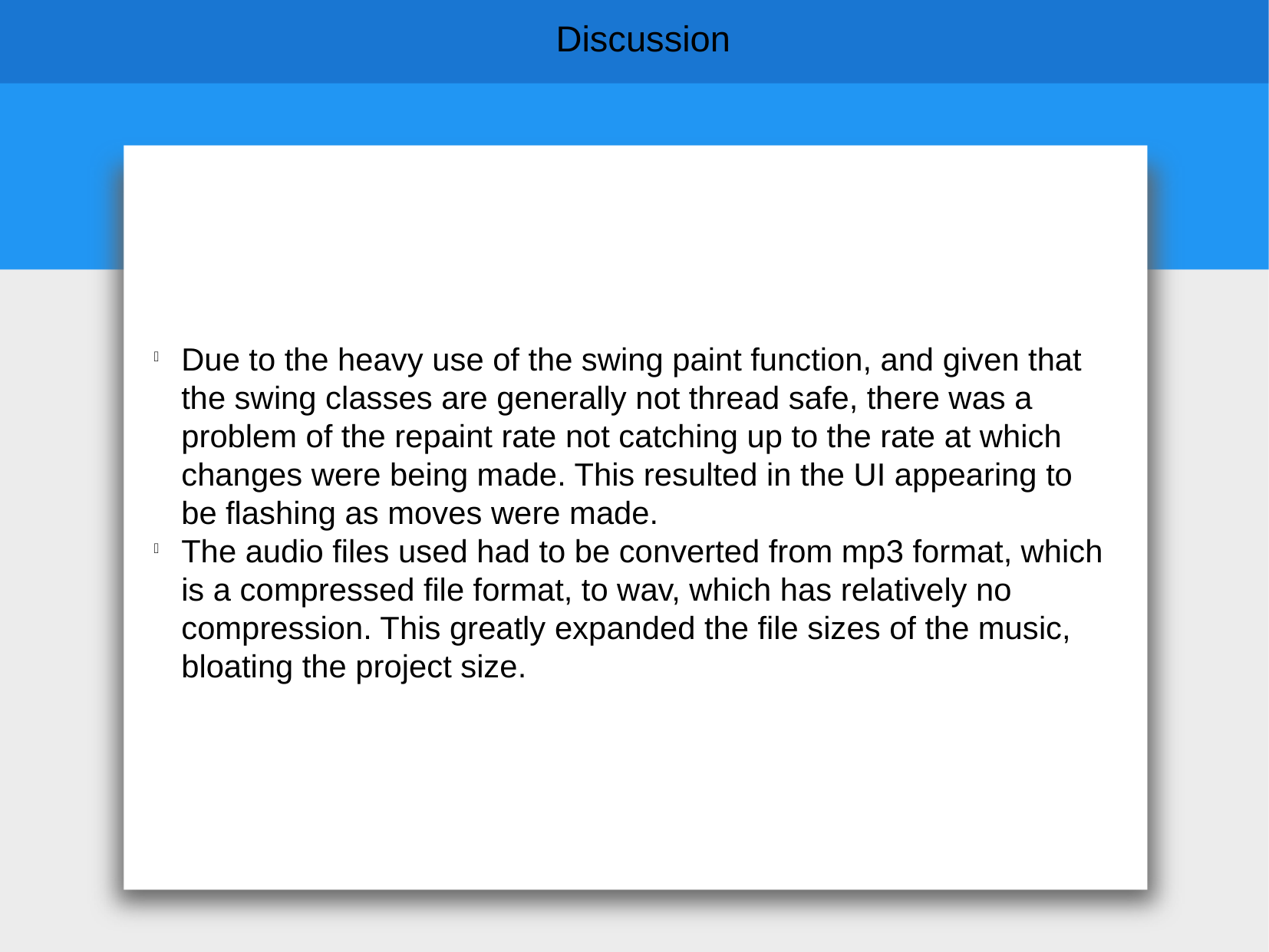

Discussion
Due to the heavy use of the swing paint function, and given that the swing classes are generally not thread safe, there was a problem of the repaint rate not catching up to the rate at which changes were being made. This resulted in the UI appearing to be flashing as moves were made.
The audio files used had to be converted from mp3 format, which is a compressed file format, to wav, which has relatively no compression. This greatly expanded the file sizes of the music, bloating the project size.